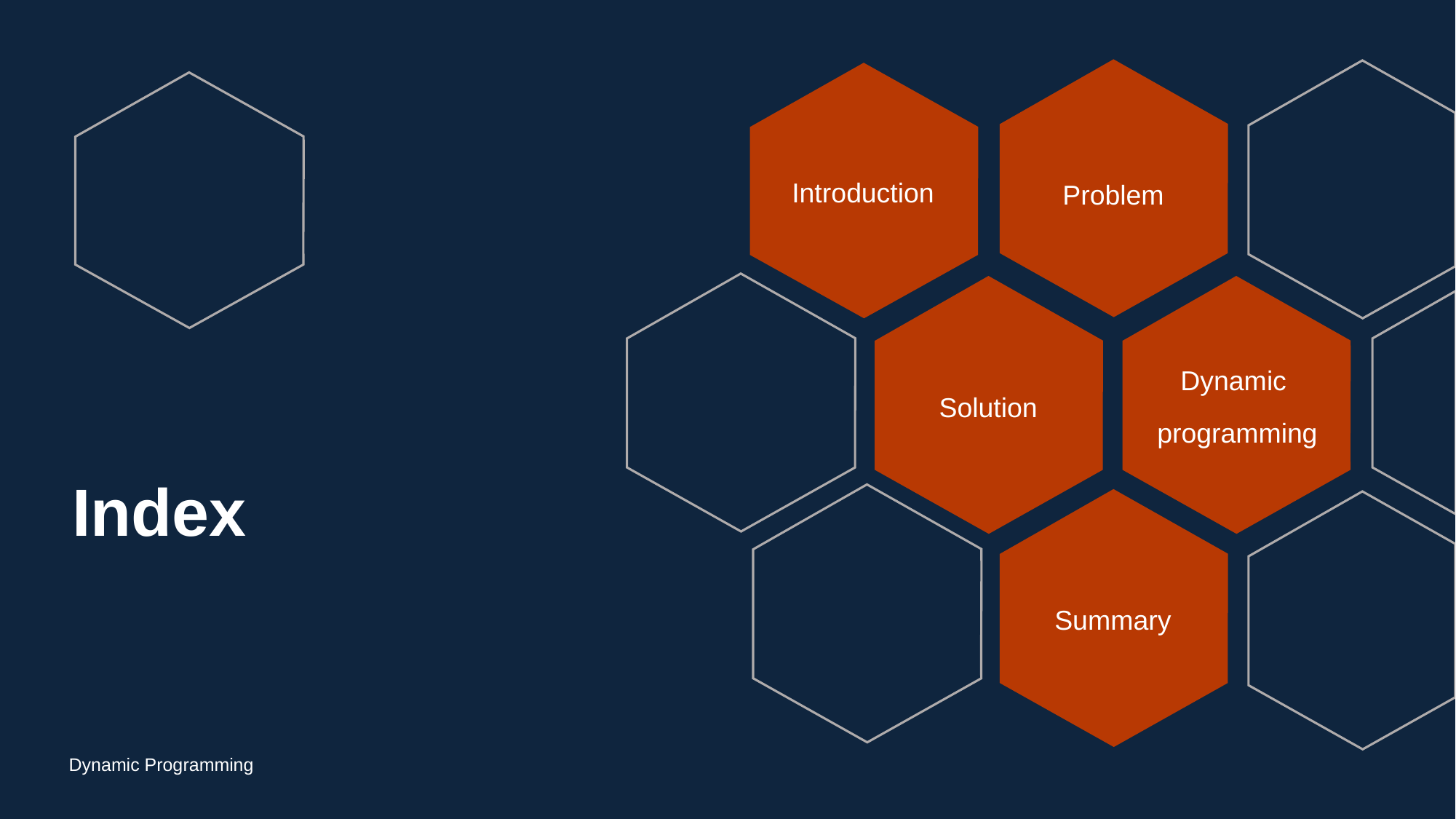

Introduction
Problem
Dynamic
programming
Solution
# Index
Summary
Dynamic Programming